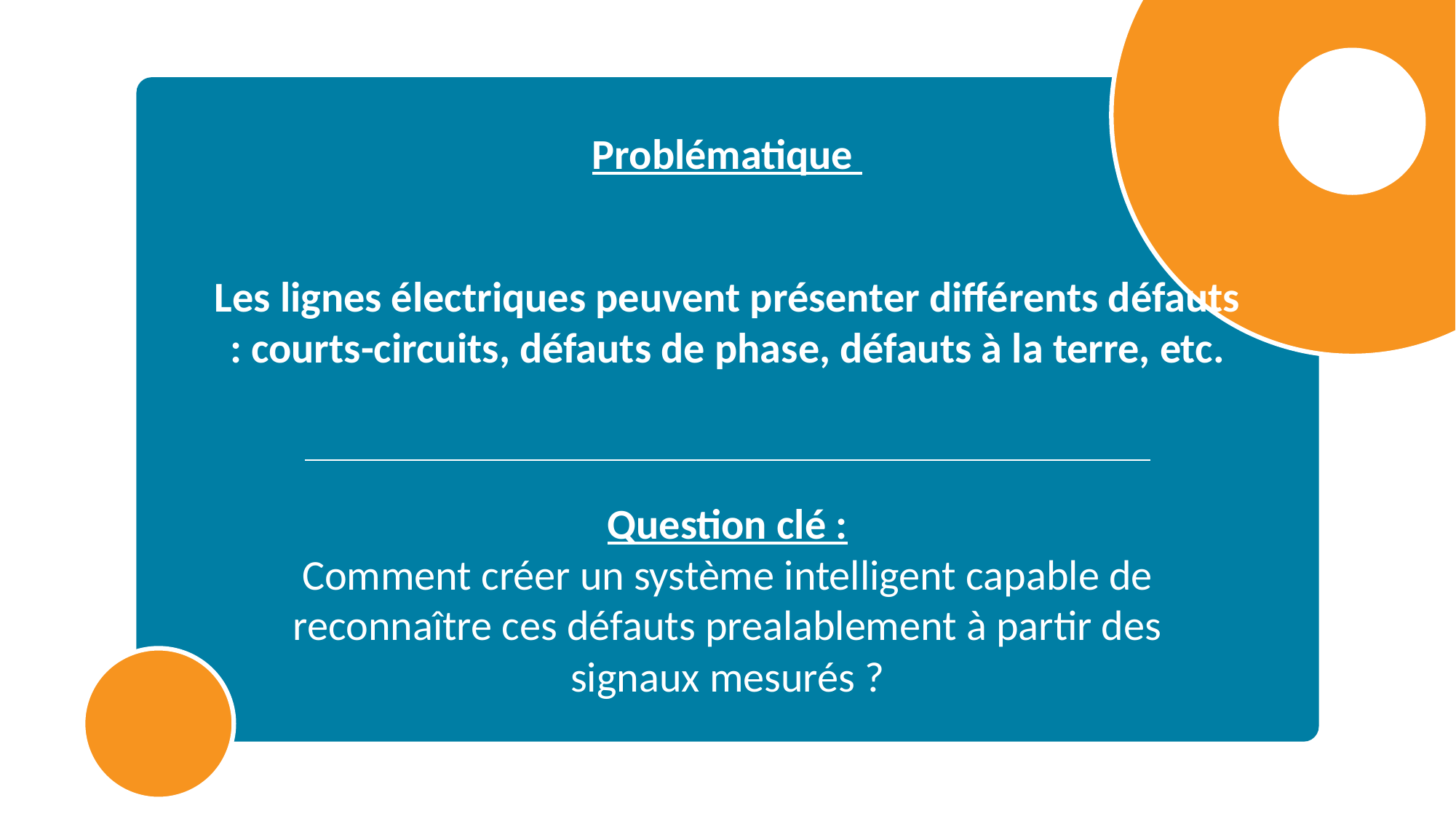

Problématique

Les lignes électriques peuvent présenter différents défauts : courts-circuits, défauts de phase, défauts à la terre, etc.

Question clé :
Comment créer un système intelligent capable de reconnaître ces défauts prealablement à partir des signaux mesurés ?